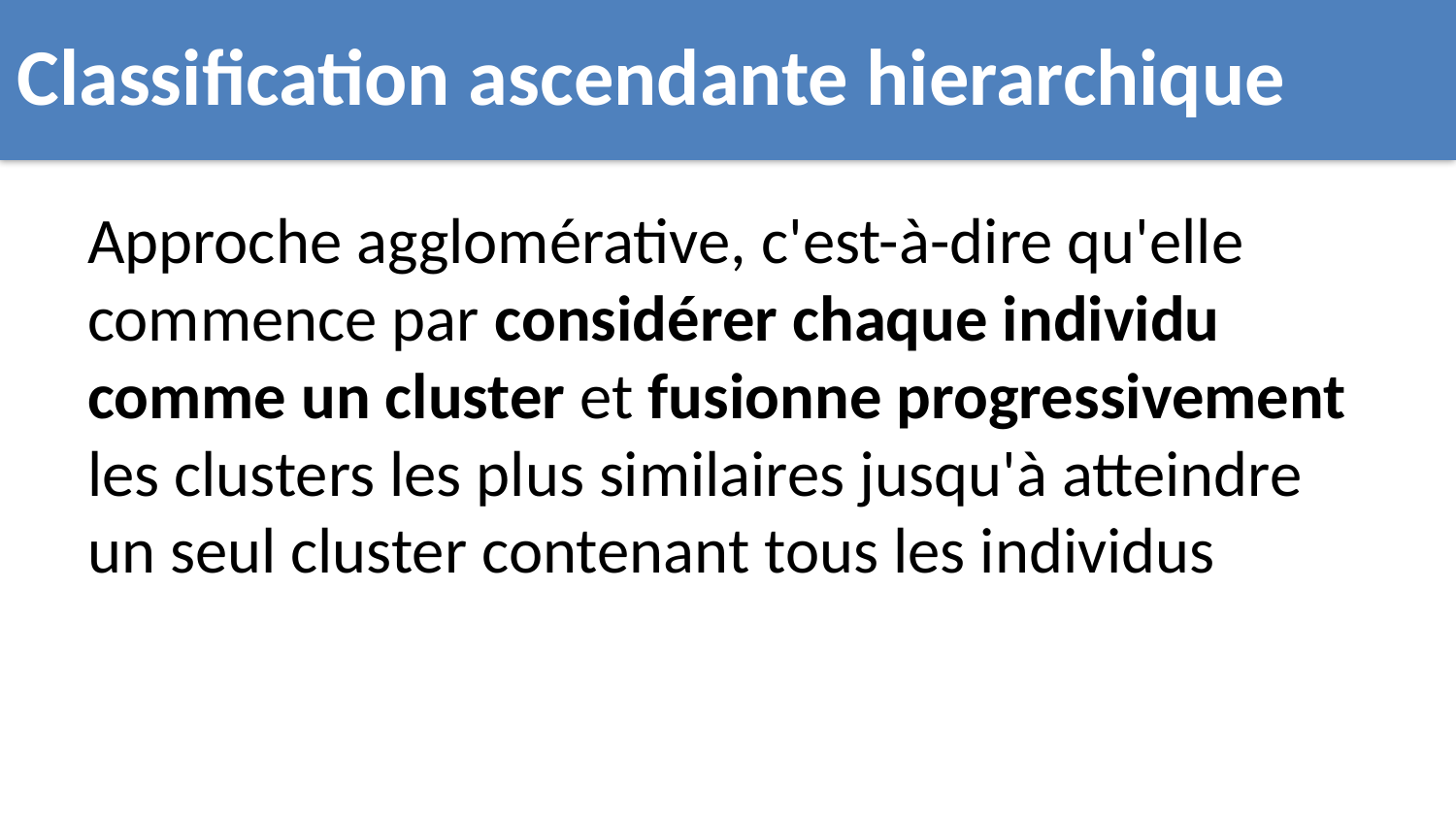

# Classification ascendante hierarchique
Approche agglomérative, c'est-à-dire qu'elle commence par considérer chaque individu comme un cluster et fusionne progressivement les clusters les plus similaires jusqu'à atteindre un seul cluster contenant tous les individus